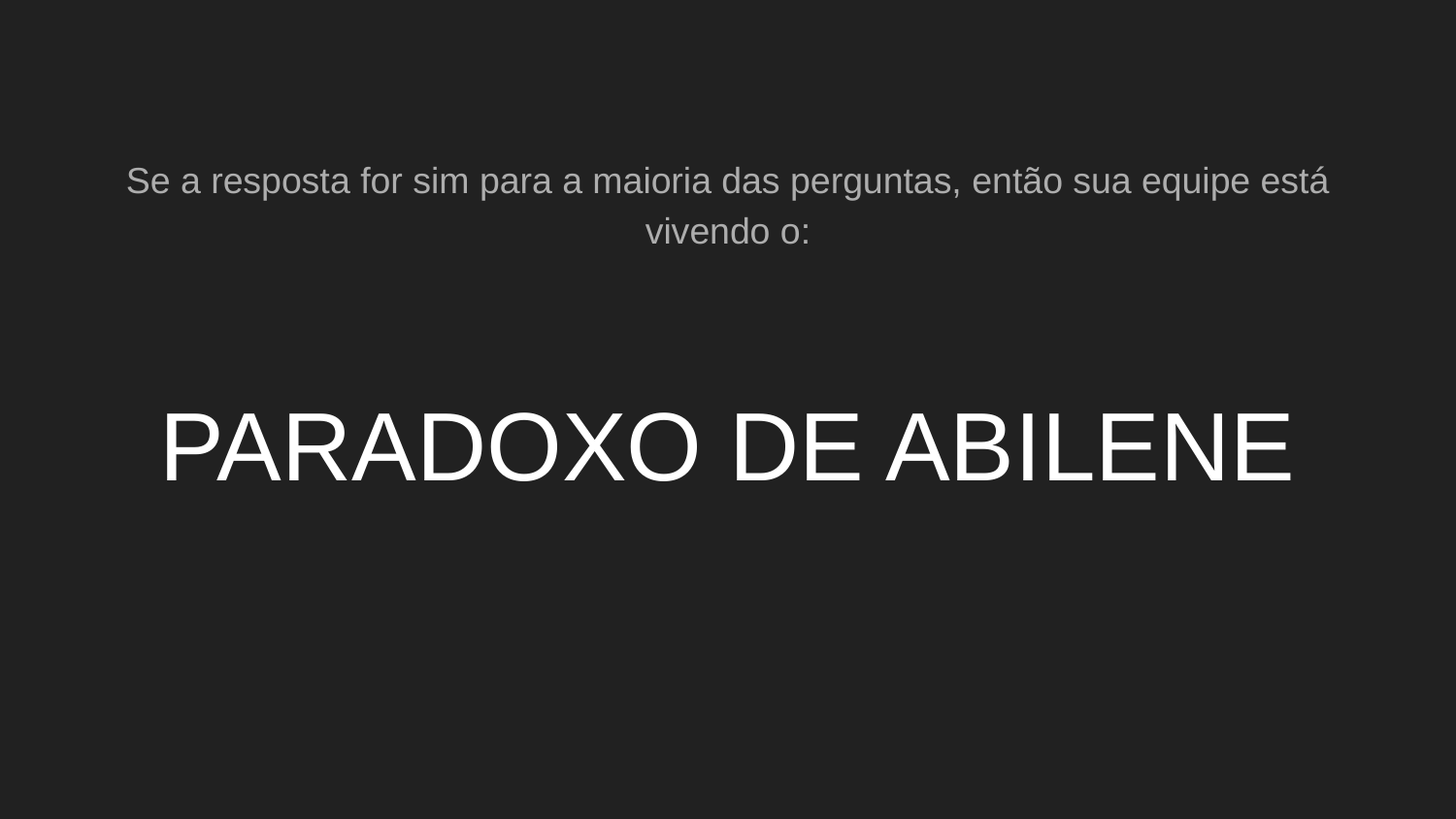

Se a resposta for sim para a maioria das perguntas, então sua equipe está vivendo o:

PARADOXO DE ABILENE